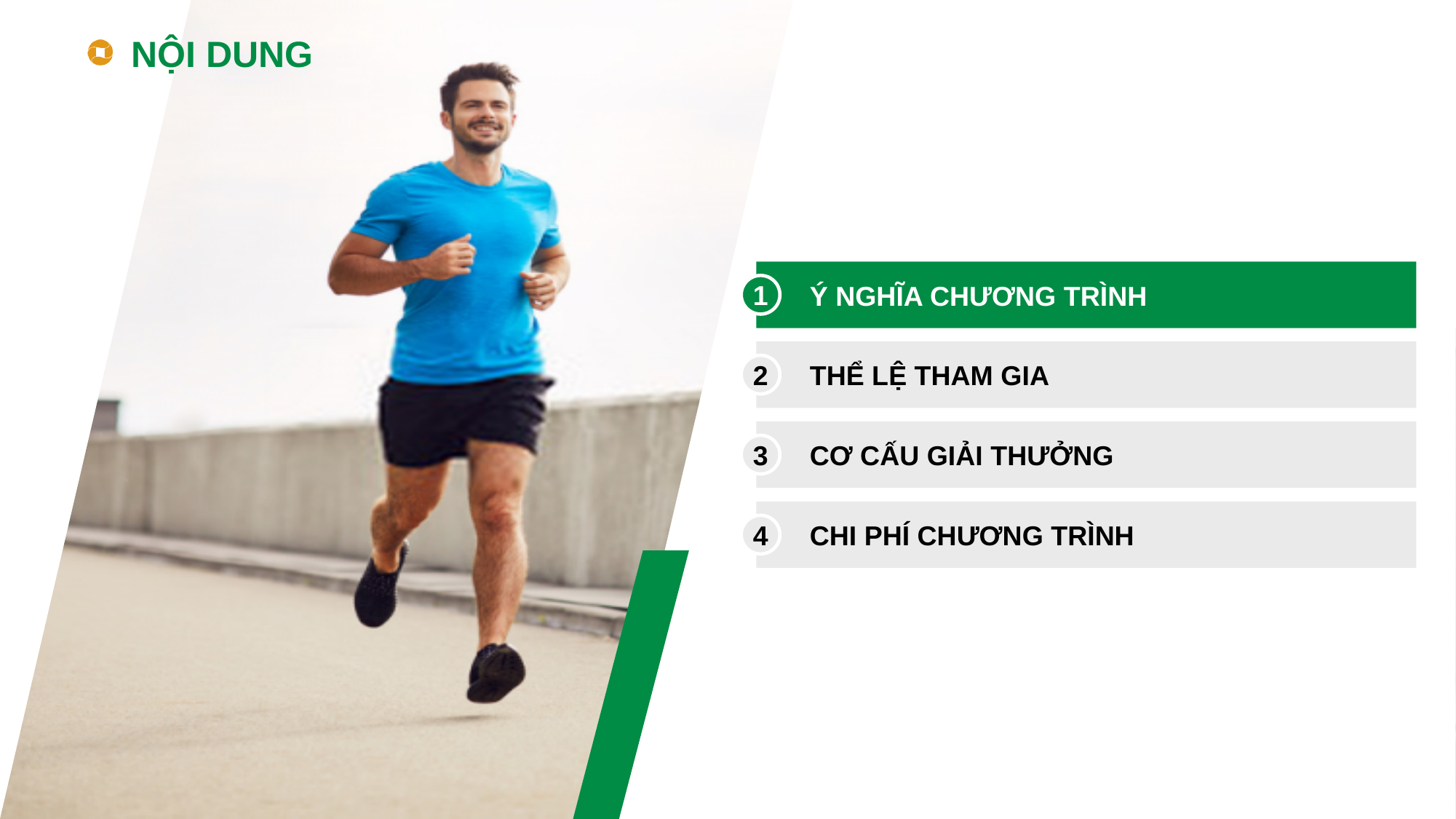

NỘI DUNG
     Ý NGHĨA CHƯƠNG TRÌNH
1
     THỂ LỆ THAM GIA
2
     CƠ CẤU GIẢI THƯỞNG
3
     CHI PHÍ CHƯƠNG TRÌNH
4